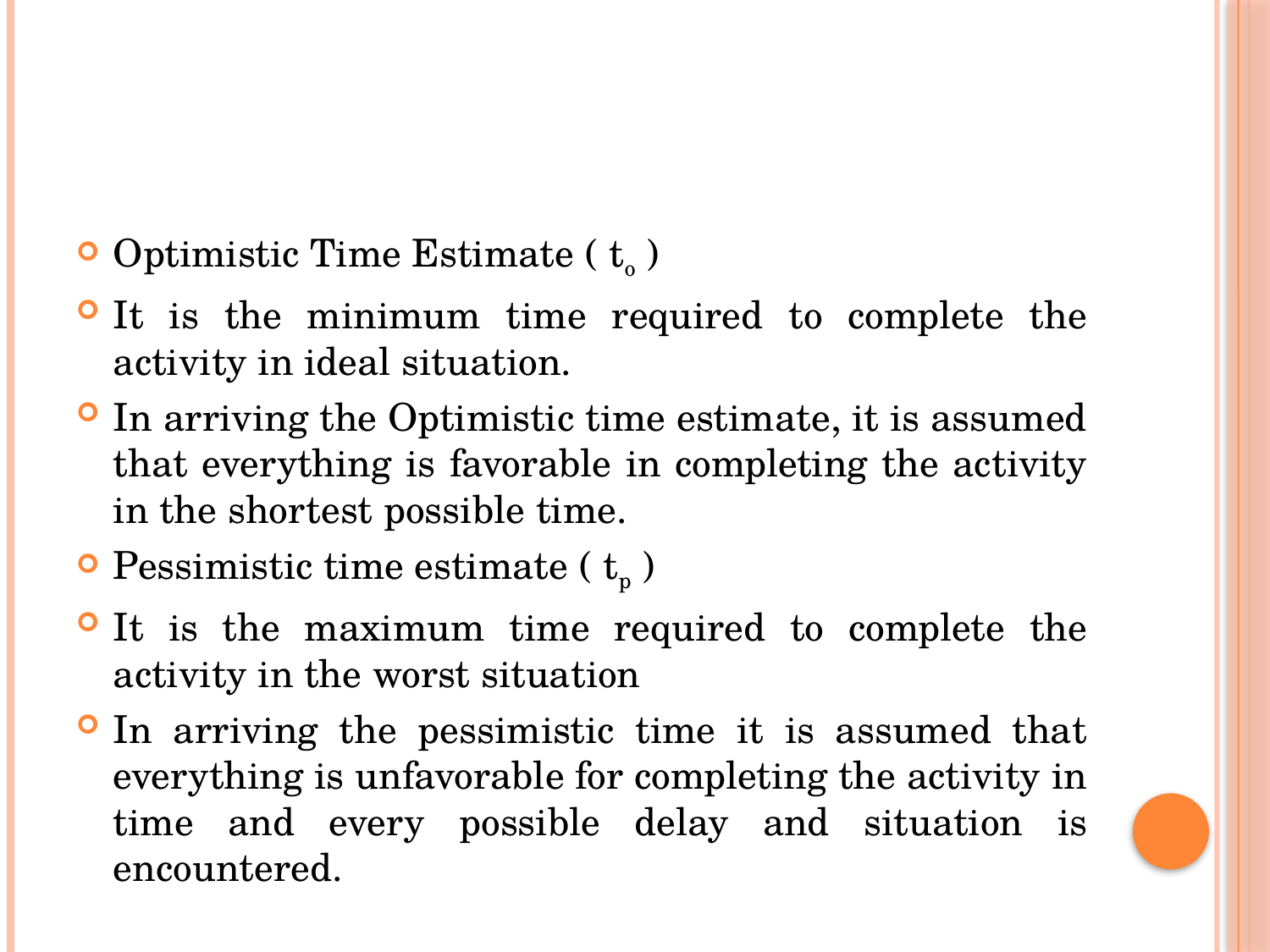

#
Optimistic Time Estimate ( to )
It is the minimum time required to complete the activity in ideal situation.
In arriving the Optimistic time estimate, it is assumed that everything is favorable in completing the activity in the shortest possible time.
Pessimistic time estimate ( tp )
It is the maximum time required to complete the activity in the worst situation
In arriving the pessimistic time it is assumed that everything is unfavorable for completing the activity in time and every possible delay and situation is encountered.